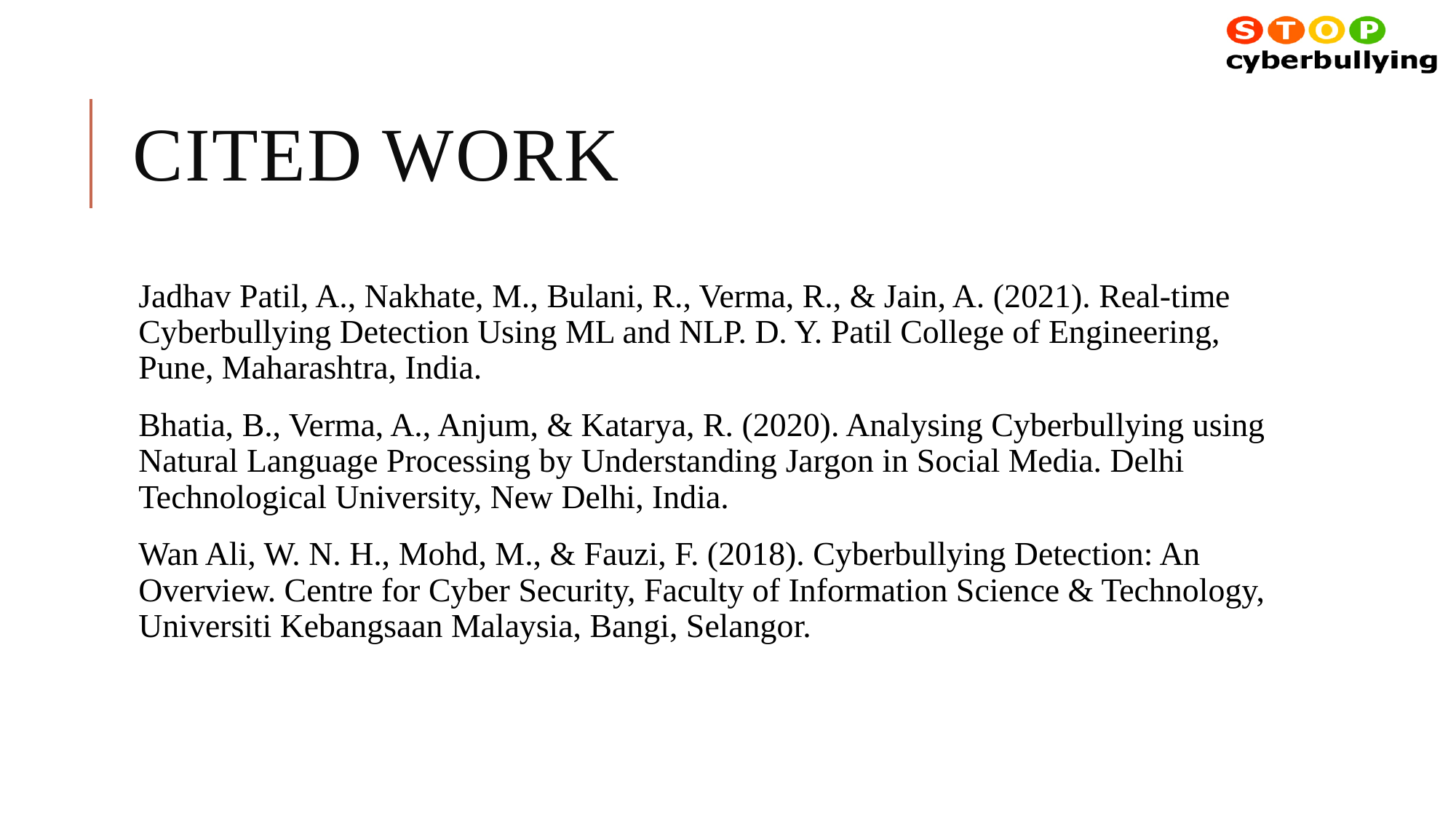

# Cited Work
Jadhav Patil, A., Nakhate, M., Bulani, R., Verma, R., & Jain, A. (2021). Real-time Cyberbullying Detection Using ML and NLP. D. Y. Patil College of Engineering, Pune, Maharashtra, India.
Bhatia, B., Verma, A., Anjum, & Katarya, R. (2020). Analysing Cyberbullying using Natural Language Processing by Understanding Jargon in Social Media. Delhi Technological University, New Delhi, India.
Wan Ali, W. N. H., Mohd, M., & Fauzi, F. (2018). Cyberbullying Detection: An Overview. Centre for Cyber Security, Faculty of Information Science & Technology, Universiti Kebangsaan Malaysia, Bangi, Selangor.